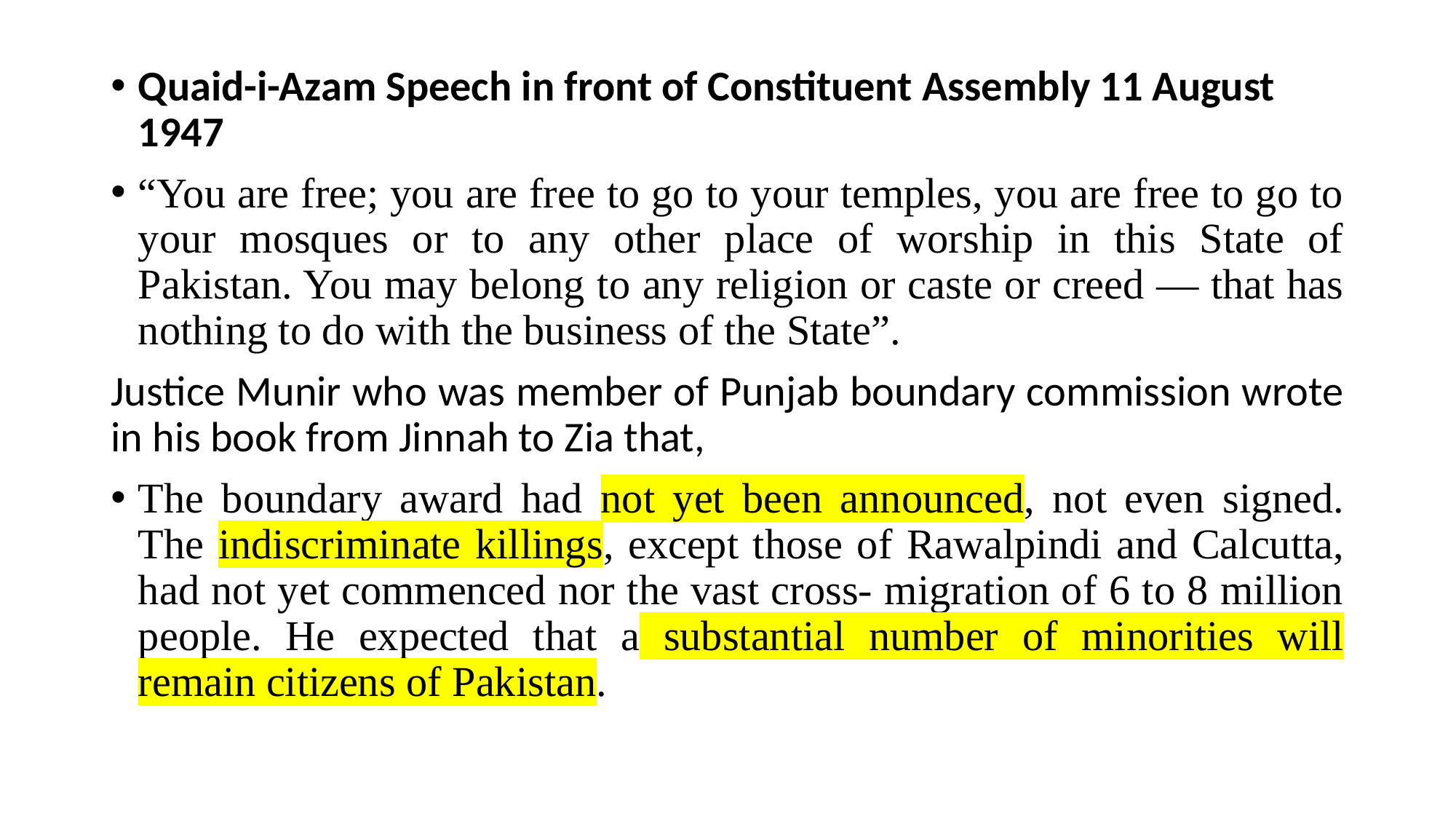

Quaid-i-Azam Speech in front of Constituent Assembly 11 August 1947
“You are free; you are free to go to your temples, you are free to go to your mosques or to any other place of worship in this State of Pakistan. You may belong to any religion or caste or creed — that has nothing to do with the business of the State”.
Justice Munir who was member of Punjab boundary commission wrote in his book from Jinnah to Zia that,
The boundary award had not yet been announced, not even signed. The indiscriminate killings, except those of Rawalpindi and Calcutta, had not yet commenced nor the vast cross- migration of 6 to 8 million people. He expected that a substantial number of minorities will remain citizens of Pakistan.